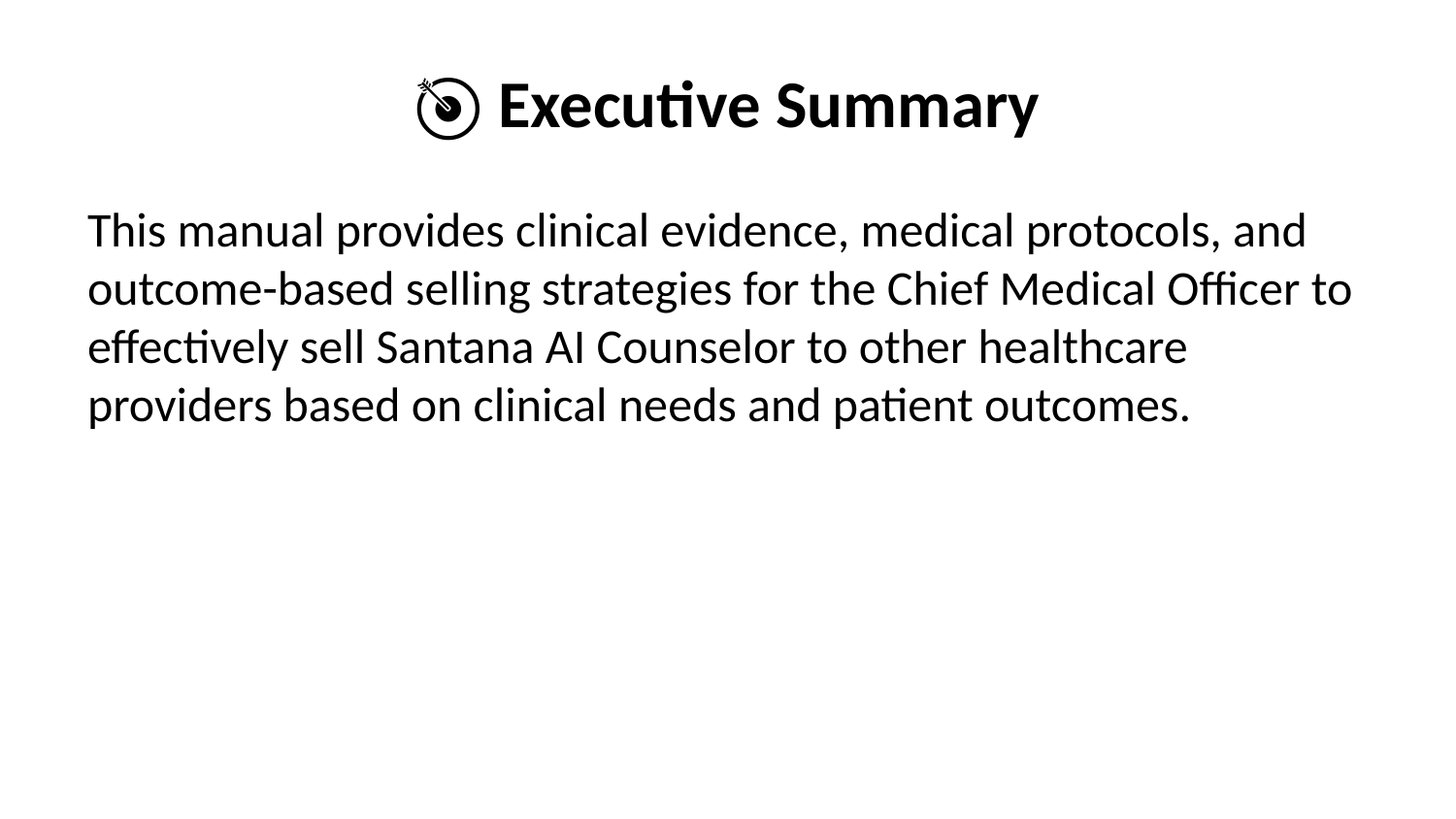

# 🎯 Executive Summary
This manual provides clinical evidence, medical protocols, and outcome-based selling strategies for the Chief Medical Officer to effectively sell Santana AI Counselor to other healthcare providers based on clinical needs and patient outcomes.